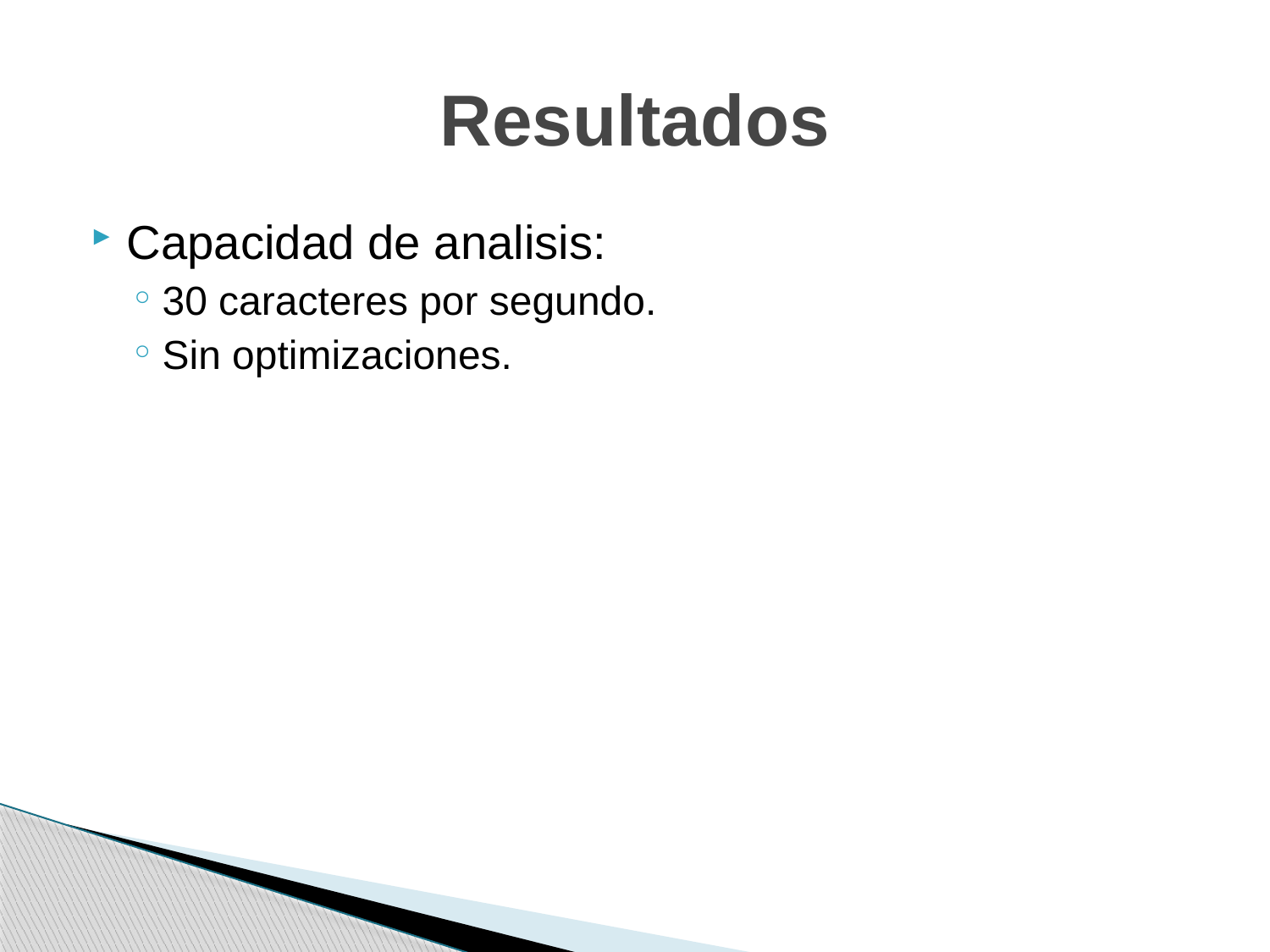

# Resultados
Capacidad de analisis:
30 caracteres por segundo.
Sin optimizaciones.